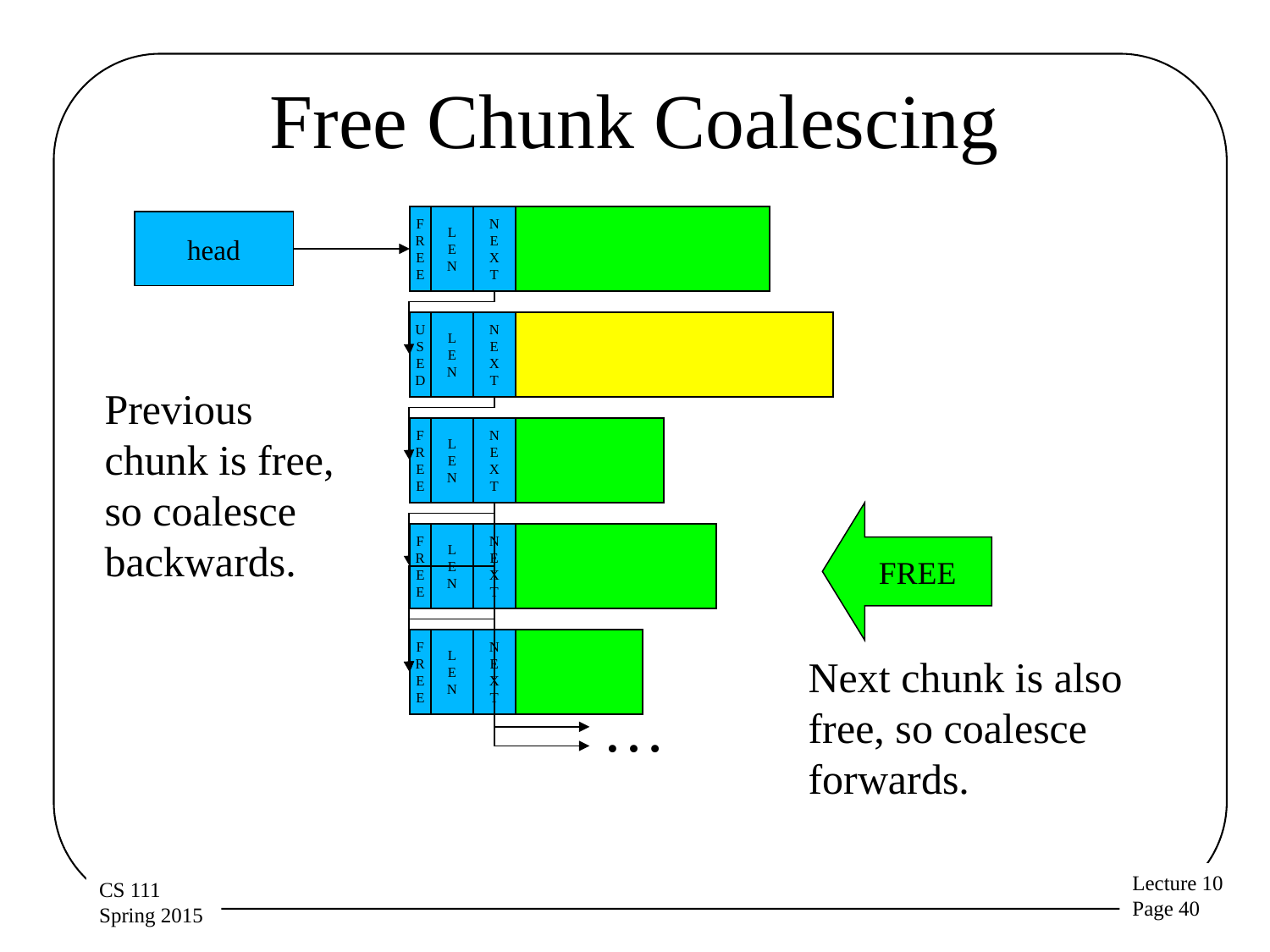

# Free Chunk Coalescing
F
R
E
E
L
E
N
N
E
X
T

head

U
S
E
D
L
E
N
N
E
X
T

Previous chunk is free, so coalesce backwards.
F
R
E
E
L
E
N
N
E
X
T

FREE
U
S
E
D
F
R
E
E
L
E
N
N
E
X
T

F
R
E
E
L
E
N
N
E
X
T

Next chunk is also free, so coalesce forwards.
…